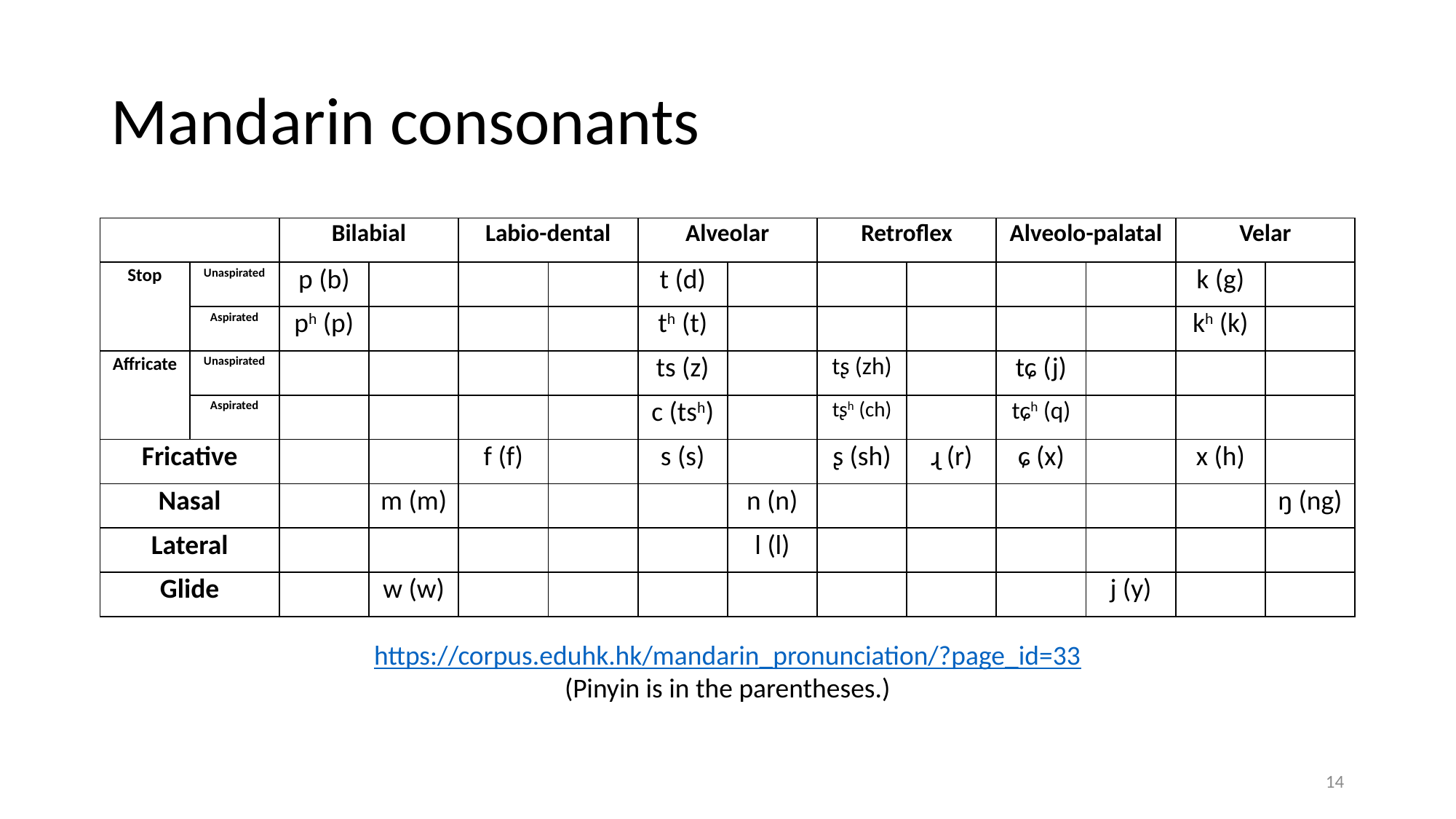

# Mandarin consonants
|  |  | Bilabial |  | Labio-dental |  | Alveolar |  | Retroflex |  | Alveolo-palatal |  | Velar |  |
| --- | --- | --- | --- | --- | --- | --- | --- | --- | --- | --- | --- | --- | --- |
| Stop | Unaspirated | p (b) |  |  |  | t (d) |  |  |  |  |  | k (g) |  |
|  | Aspirated | ph (p) |  |  |  | th (t) |  |  |  |  |  | kh (k) |  |
| Affricate | Unaspirated |  |  |  |  | ts (z) |  | tʂ (zh) |  | tɕ (j) |  |  |  |
|  | Aspirated |  |  |  |  | c (tsh) |  | tʂh (ch) |  | tɕh (q) |  |  |  |
| Fricative |  |  |  | f (f) |  | s (s) |  | ʂ (sh) | ɻ (r) | ɕ (x) |  | x (h) |  |
| Nasal |  |  | m (m) |  |  |  | n (n) |  |  |  |  |  | ŋ (ng) |
| Lateral |  |  |  |  |  |  | l (l) |  |  |  |  |  |  |
| Glide |  |  | w (w) |  |  |  |  |  |  |  | j (y) |  |  |
https://corpus.eduhk.hk/mandarin_pronunciation/?page_id=33
(Pinyin is in the parentheses.)
14